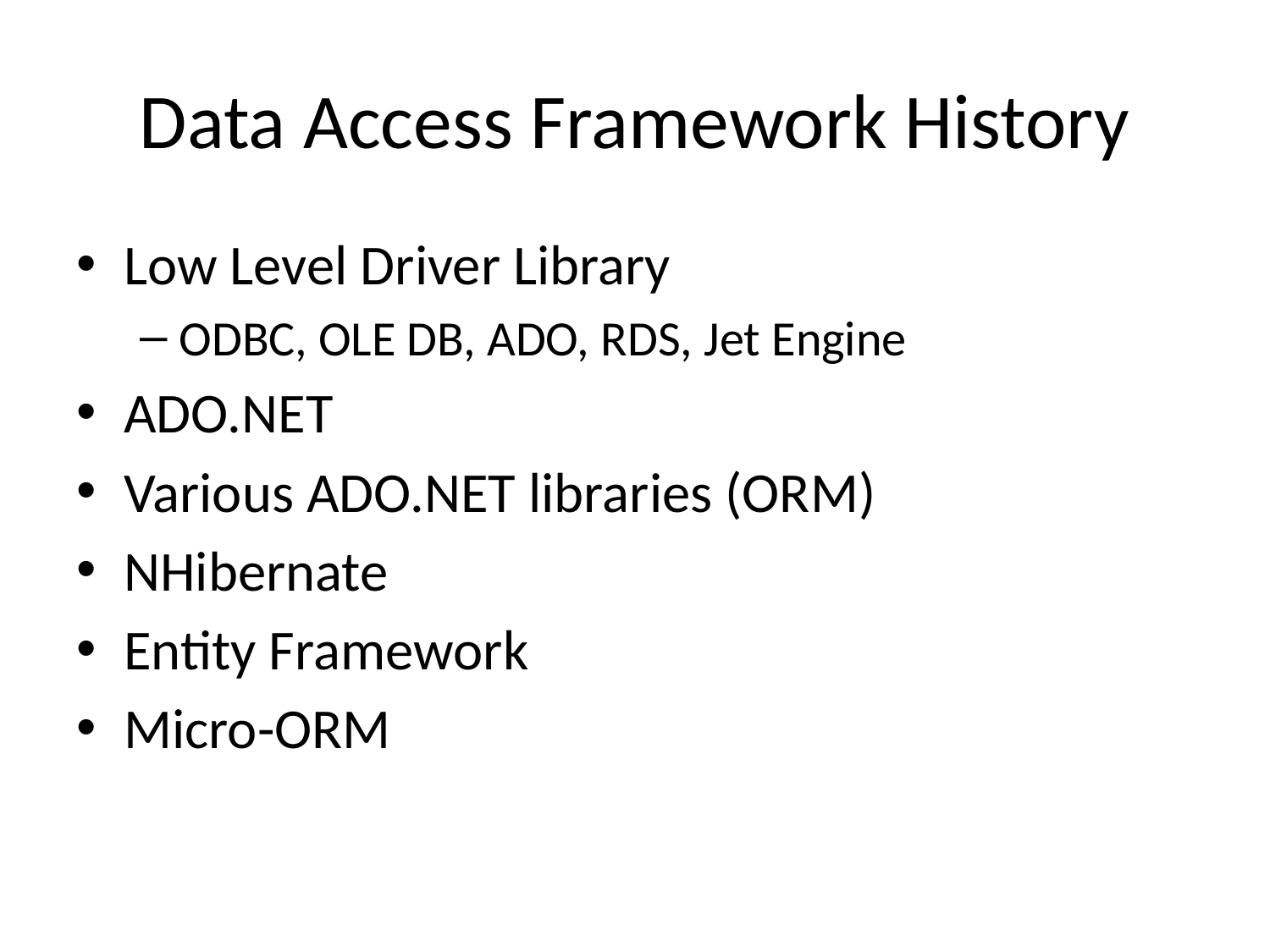

# Data Access Framework History
Low Level Driver Library
ODBC, OLE DB, ADO, RDS, Jet Engine
ADO.NET
Various ADO.NET libraries (ORM)
NHibernate
Entity Framework
Micro-ORM